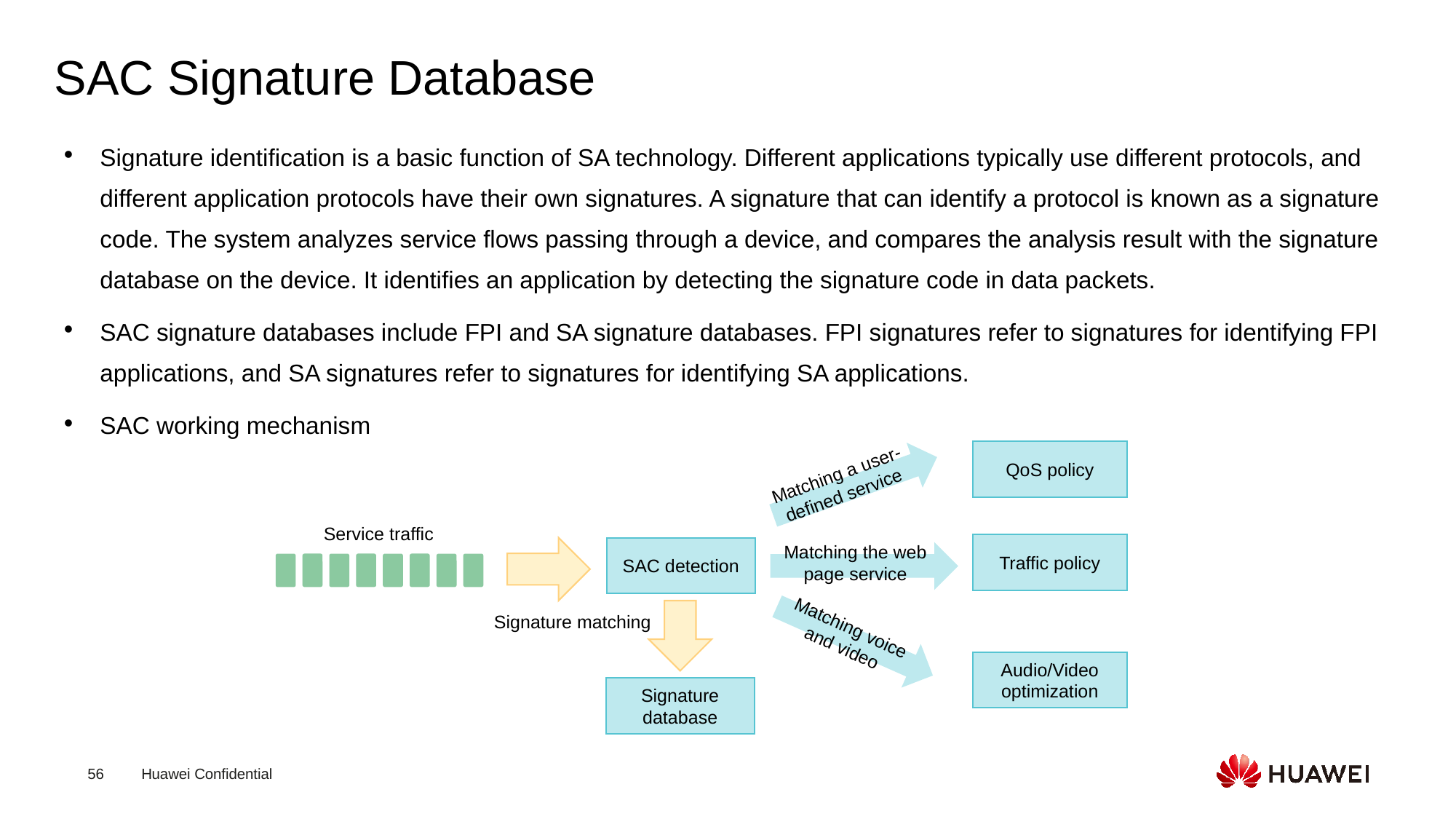

# SAC Signature Database
Signature identification is a basic function of SA technology. Different applications typically use different protocols, and different application protocols have their own signatures. A signature that can identify a protocol is known as a signature code. The system analyzes service flows passing through a device, and compares the analysis result with the signature database on the device. It identifies an application by detecting the signature code in data packets.
SAC signature databases include FPI and SA signature databases. FPI signatures refer to signatures for identifying FPI applications, and SA signatures refer to signatures for identifying SA applications.
SAC working mechanism
QoS policy
Matching a user-defined service

Service traffic
Traffic policy
Matching the web page service

SAC detection

Signature matching
Matching voice and video

Audio/Video optimization
Signature database